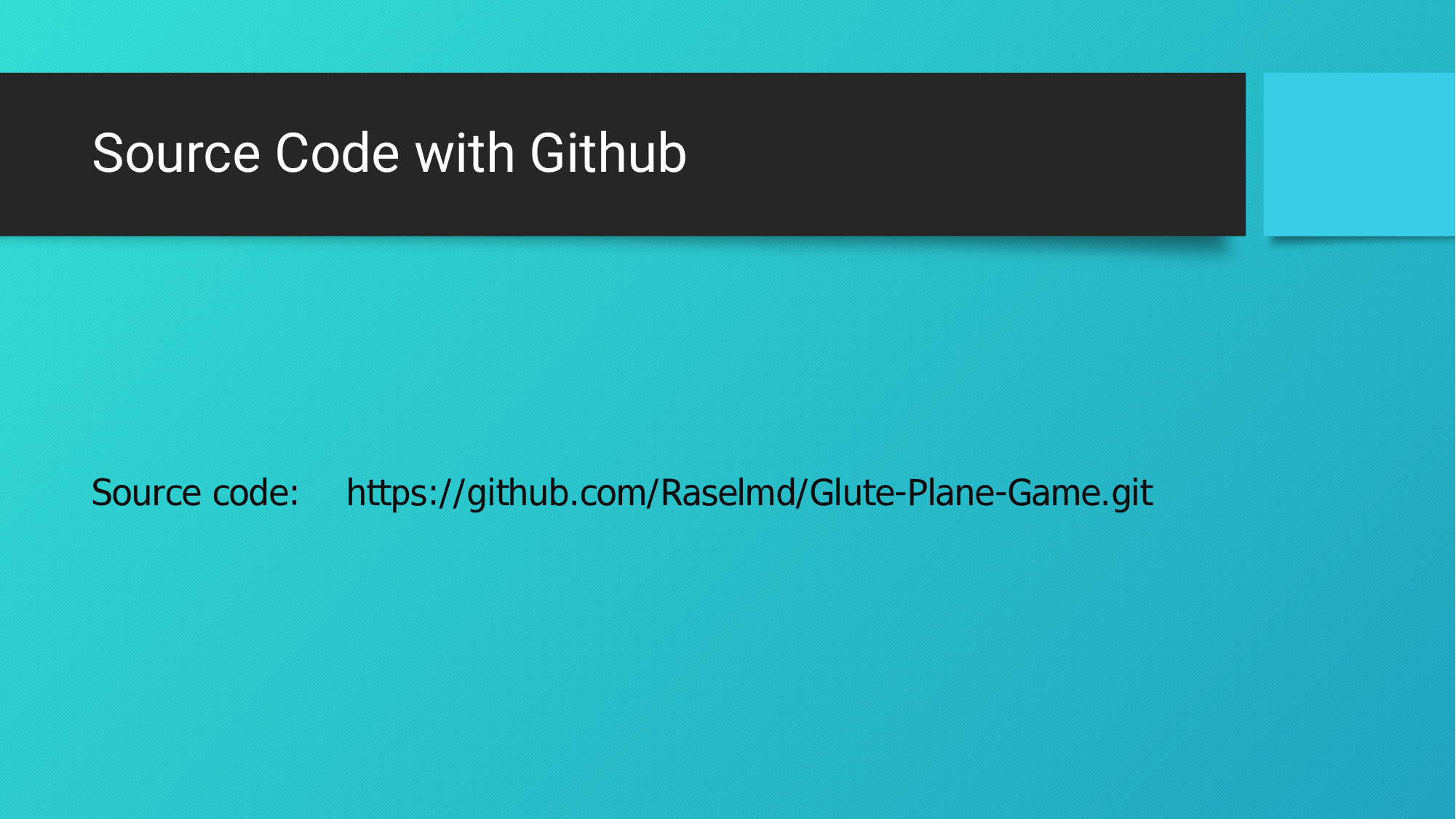

# Source Code with Github
Source code:    https://github.com/Raselmd/Glute-Plane-Game.git